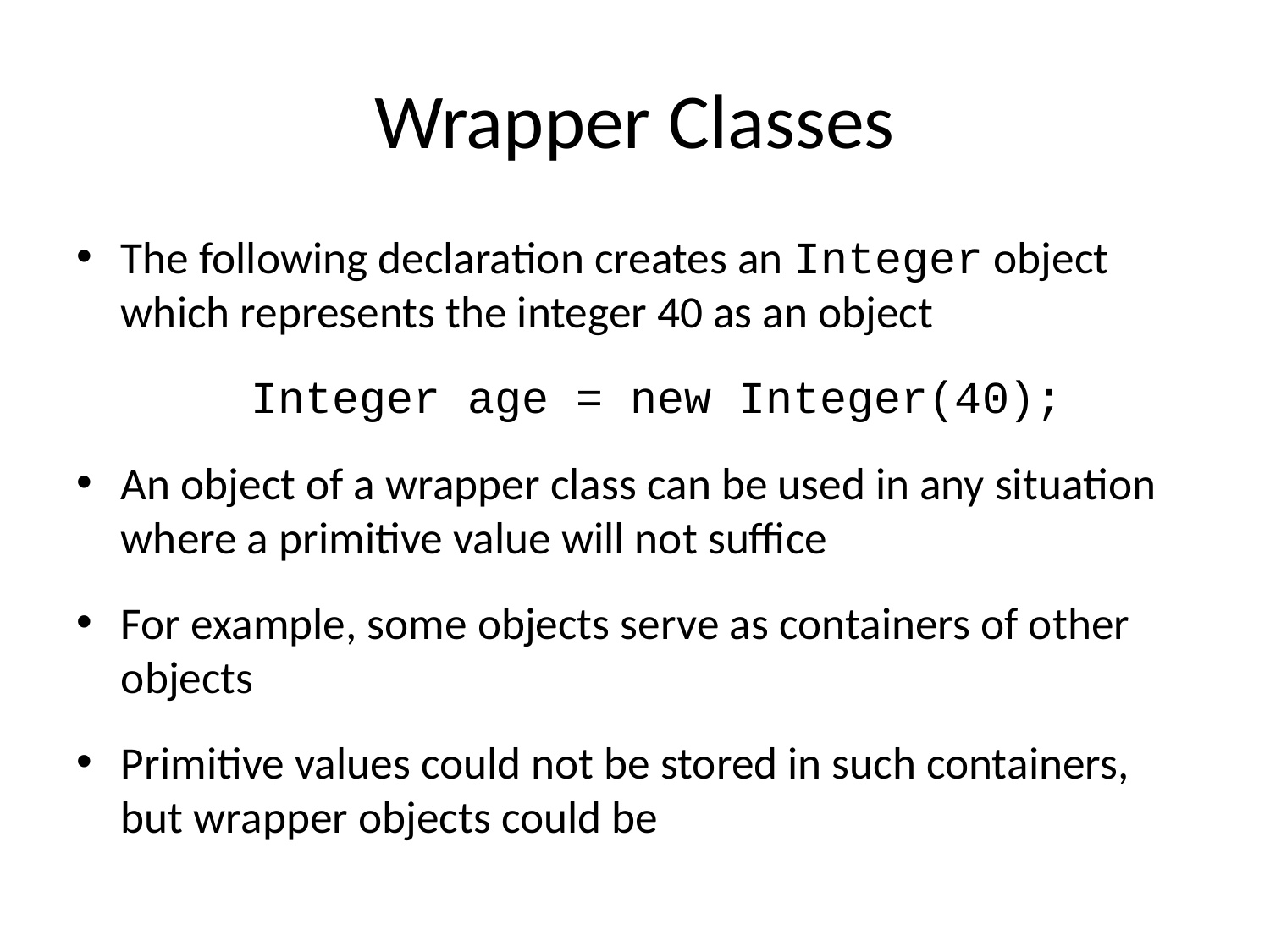

# Wrapper Classes
The following declaration creates an Integer object which represents the integer 40 as an object
	Integer age = new Integer(40);
An object of a wrapper class can be used in any situation where a primitive value will not suffice
For example, some objects serve as containers of other objects
Primitive values could not be stored in such containers, but wrapper objects could be